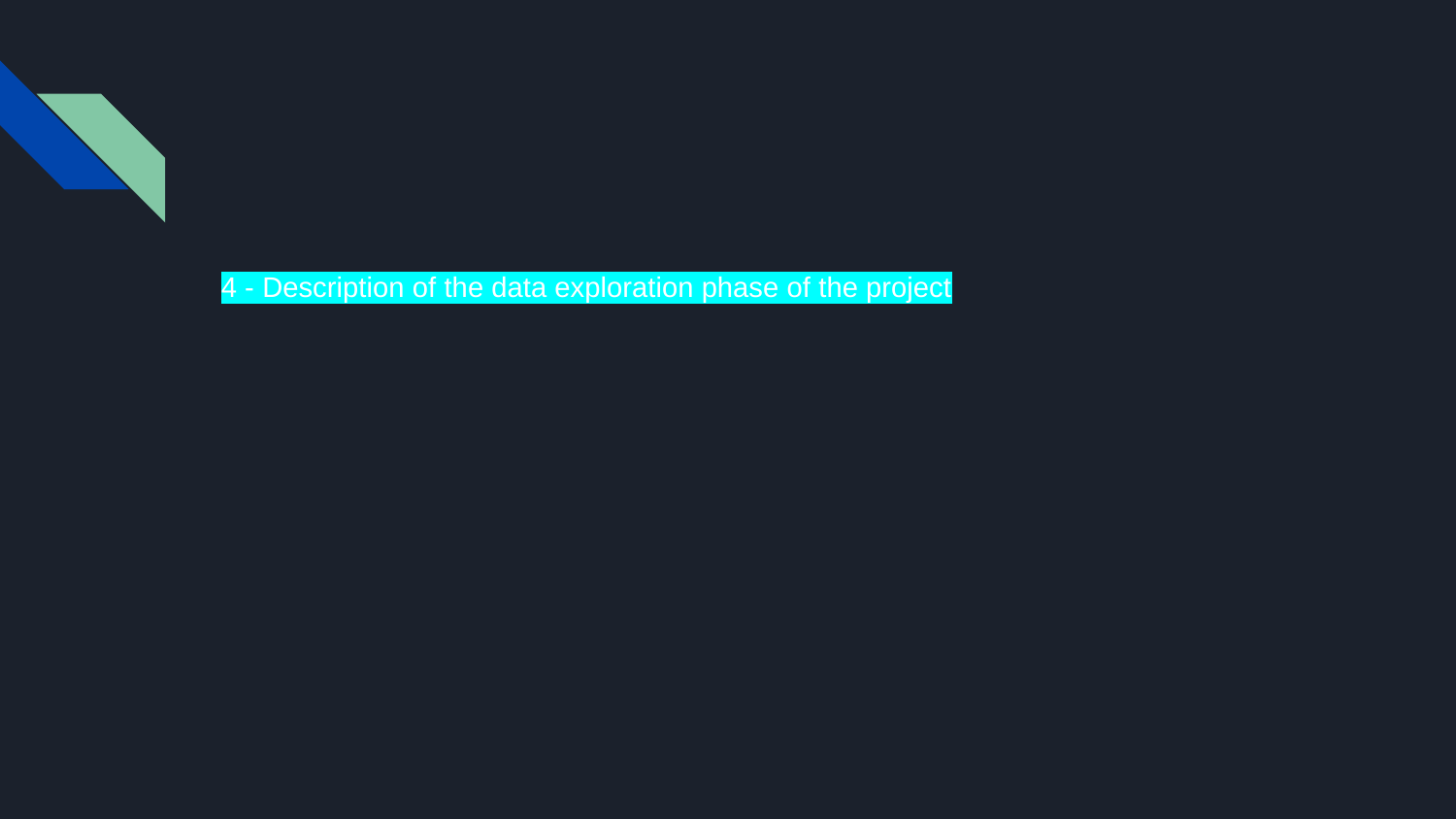

#
4 - Description of the data exploration phase of the project